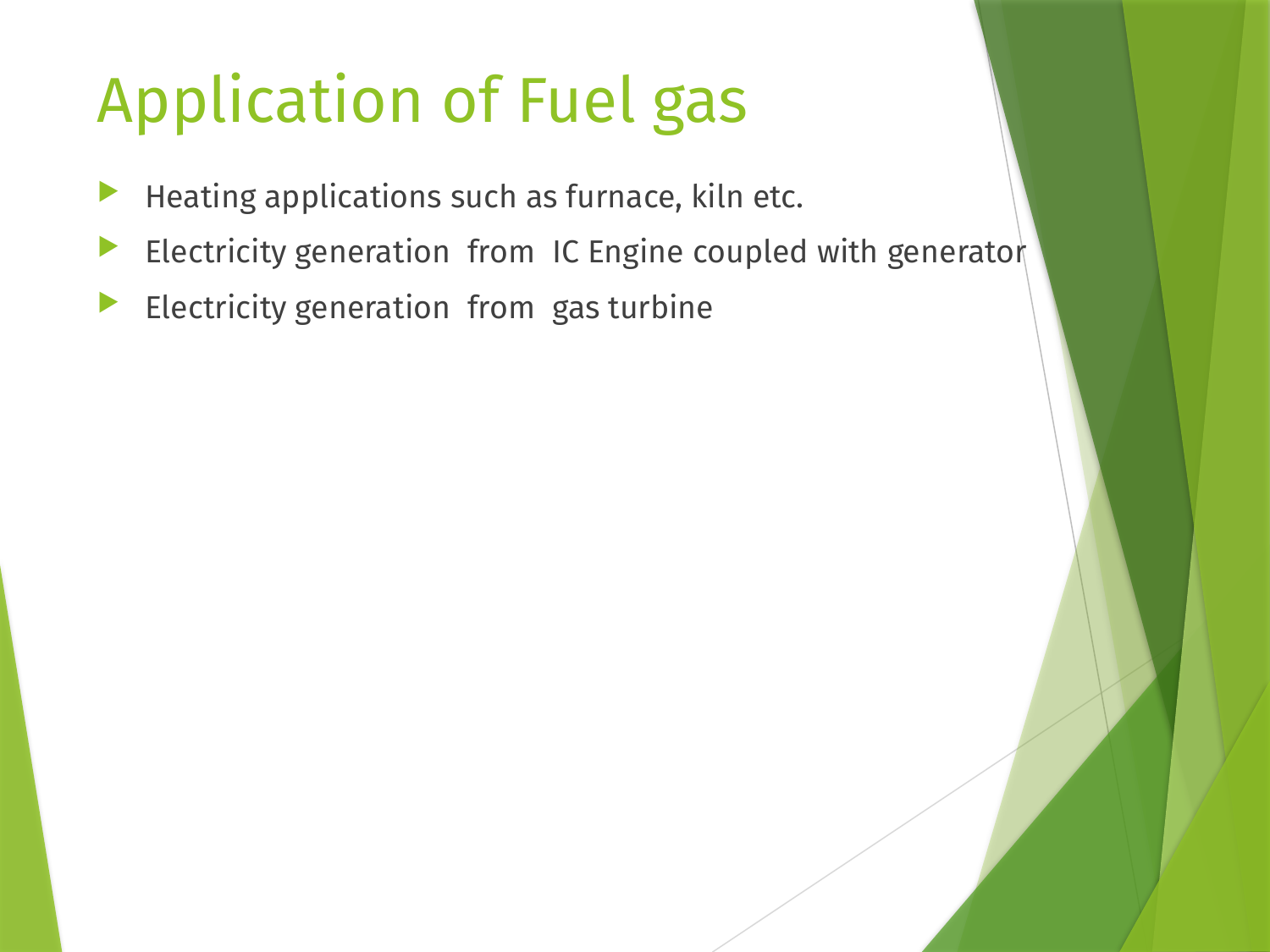

# Application of Fuel gas
Heating applications such as furnace, kiln etc.
Electricity generation  from  IC Engine coupled with generator
Electricity generation  from  gas turbine